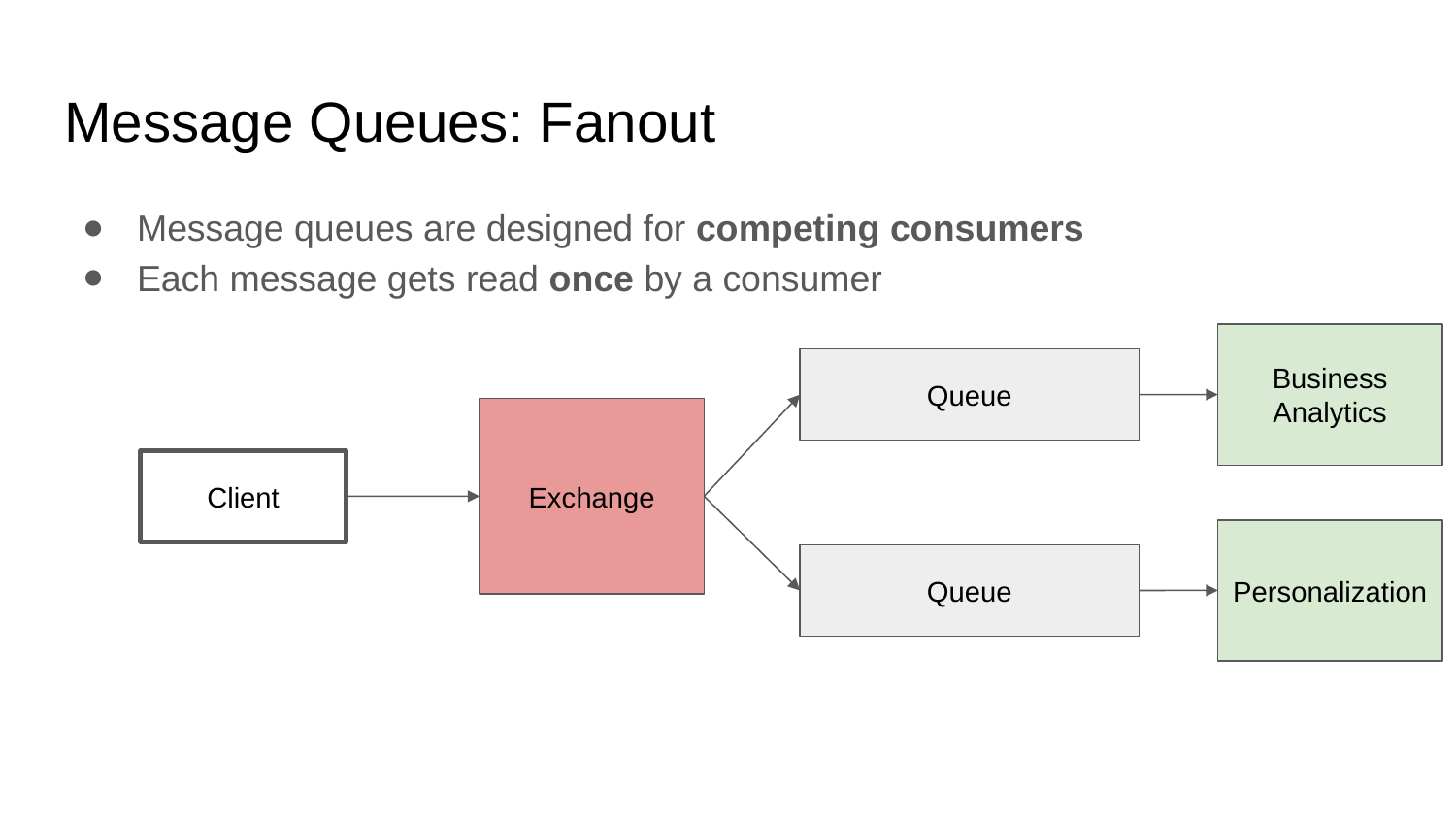

# Message Queues: Fanout
Message queues are designed for competing consumers
Each message gets read once by a consumer
Business
Analytics
Queue
Exchange
Client
Personalization
Queue